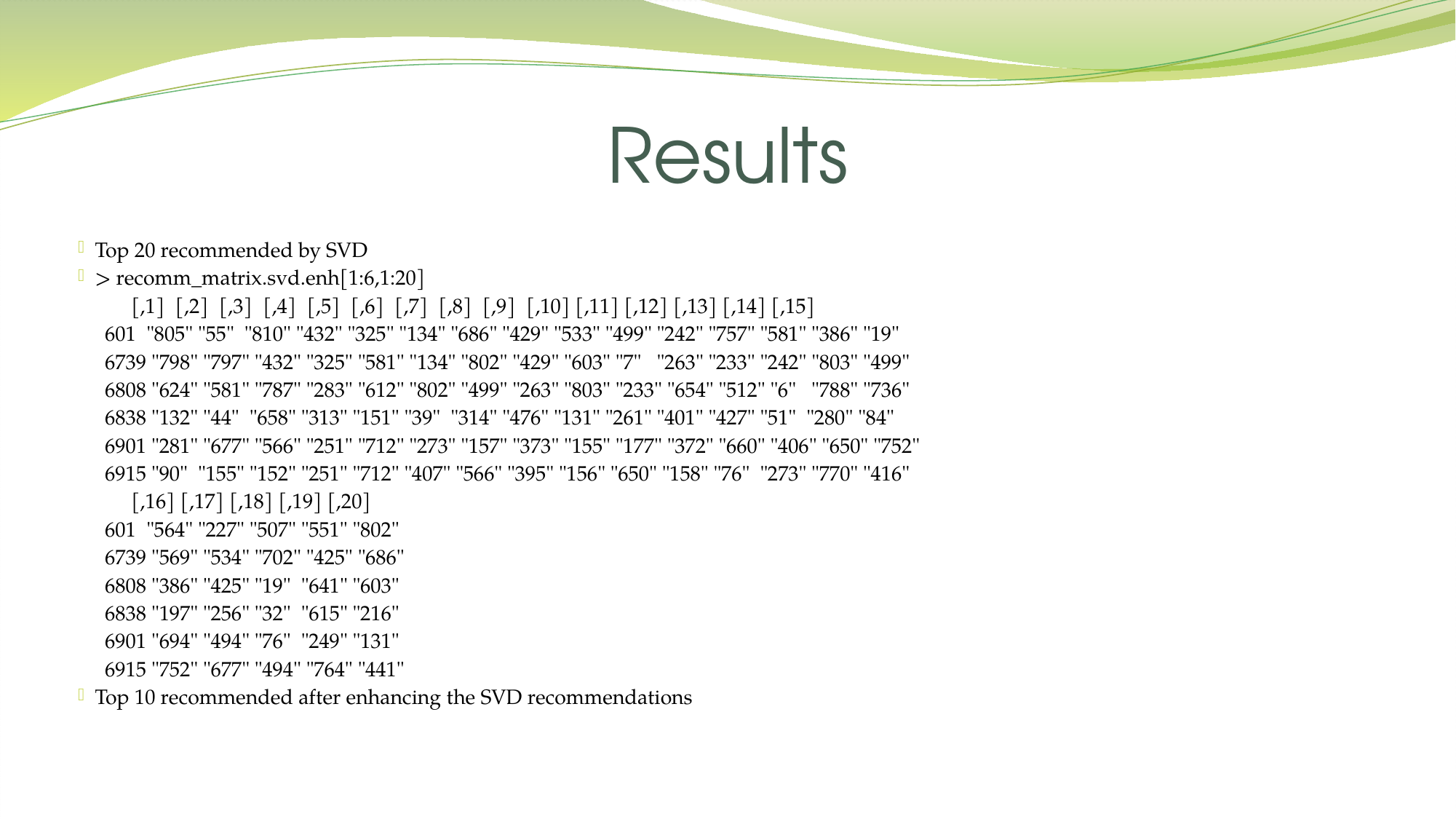

# Results
Top 20 recommended by SVD
> recomm_matrix.svd.enh[1:6,1:20]
     [,1]  [,2]  [,3]  [,4]  [,5]  [,6]  [,7]  [,8]  [,9]  [,10] [,11] [,12] [,13] [,14] [,15]
601  "805" "55"  "810" "432" "325" "134" "686" "429" "533" "499" "242" "757" "581" "386" "19"
6739 "798" "797" "432" "325" "581" "134" "802" "429" "603" "7"   "263" "233" "242" "803" "499"
6808 "624" "581" "787" "283" "612" "802" "499" "263" "803" "233" "654" "512" "6"   "788" "736"
6838 "132" "44"  "658" "313" "151" "39"  "314" "476" "131" "261" "401" "427" "51"  "280" "84"
6901 "281" "677" "566" "251" "712" "273" "157" "373" "155" "177" "372" "660" "406" "650" "752"
6915 "90"  "155" "152" "251" "712" "407" "566" "395" "156" "650" "158" "76"  "273" "770" "416"
     [,16] [,17] [,18] [,19] [,20]
601  "564" "227" "507" "551" "802"
6739 "569" "534" "702" "425" "686"
6808 "386" "425" "19"  "641" "603"
6838 "197" "256" "32"  "615" "216"
6901 "694" "494" "76"  "249" "131"
6915 "752" "677" "494" "764" "441"
Top 10 recommended after enhancing the SVD recommendations